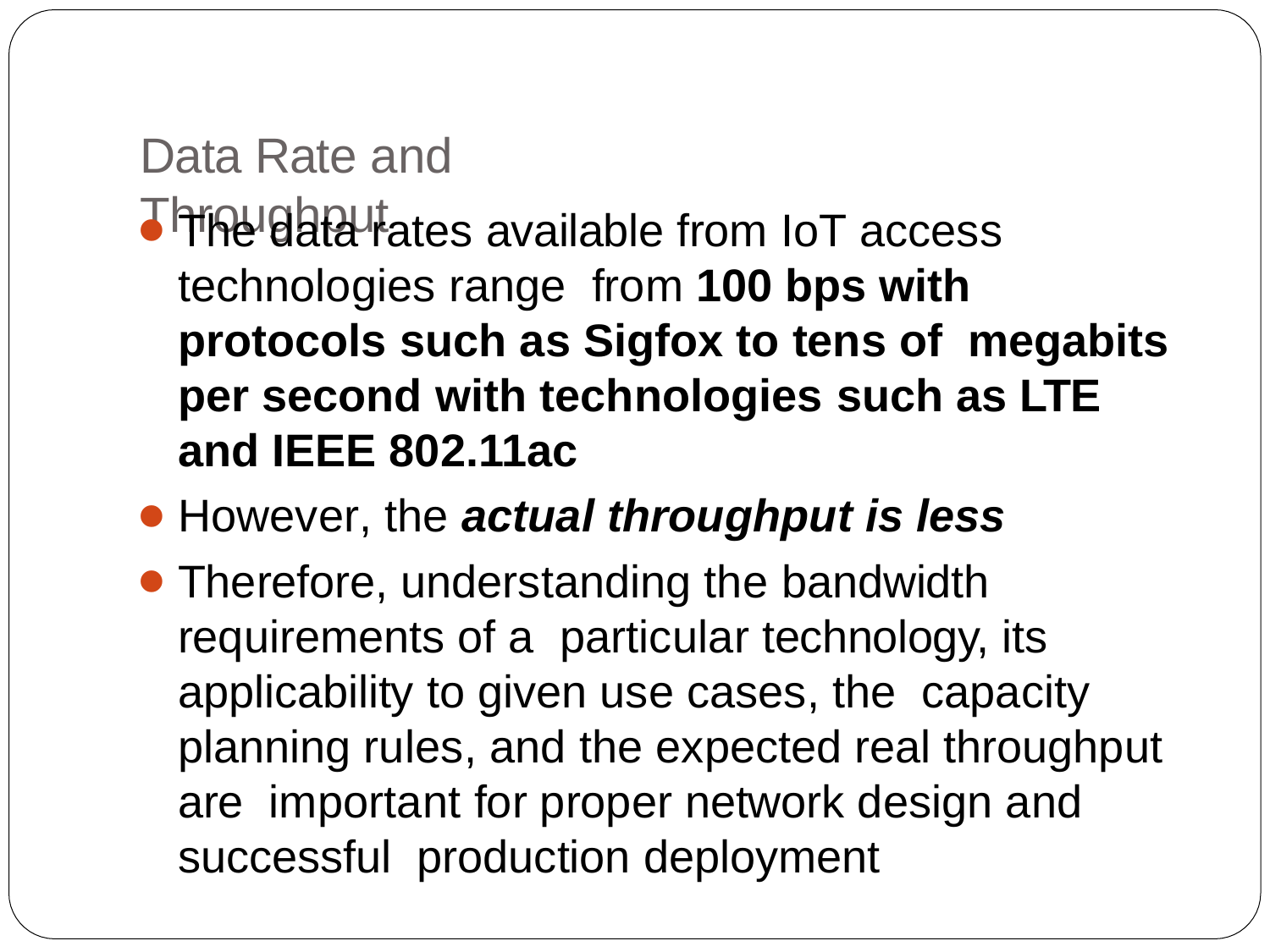

# Data Rate and Throughput
The data rates available from IoT access technologies range  from 100 bps with protocols such as Sigfox to tens of  megabits per second with technologies such as LTE  and IEEE 802.11ac
However, the actual throughput is less
Therefore, understanding the bandwidth requirements of a  particular technology, its applicability to given use cases, the  capacity planning rules, and the expected real throughput are  important for proper network design and successful  production deployment